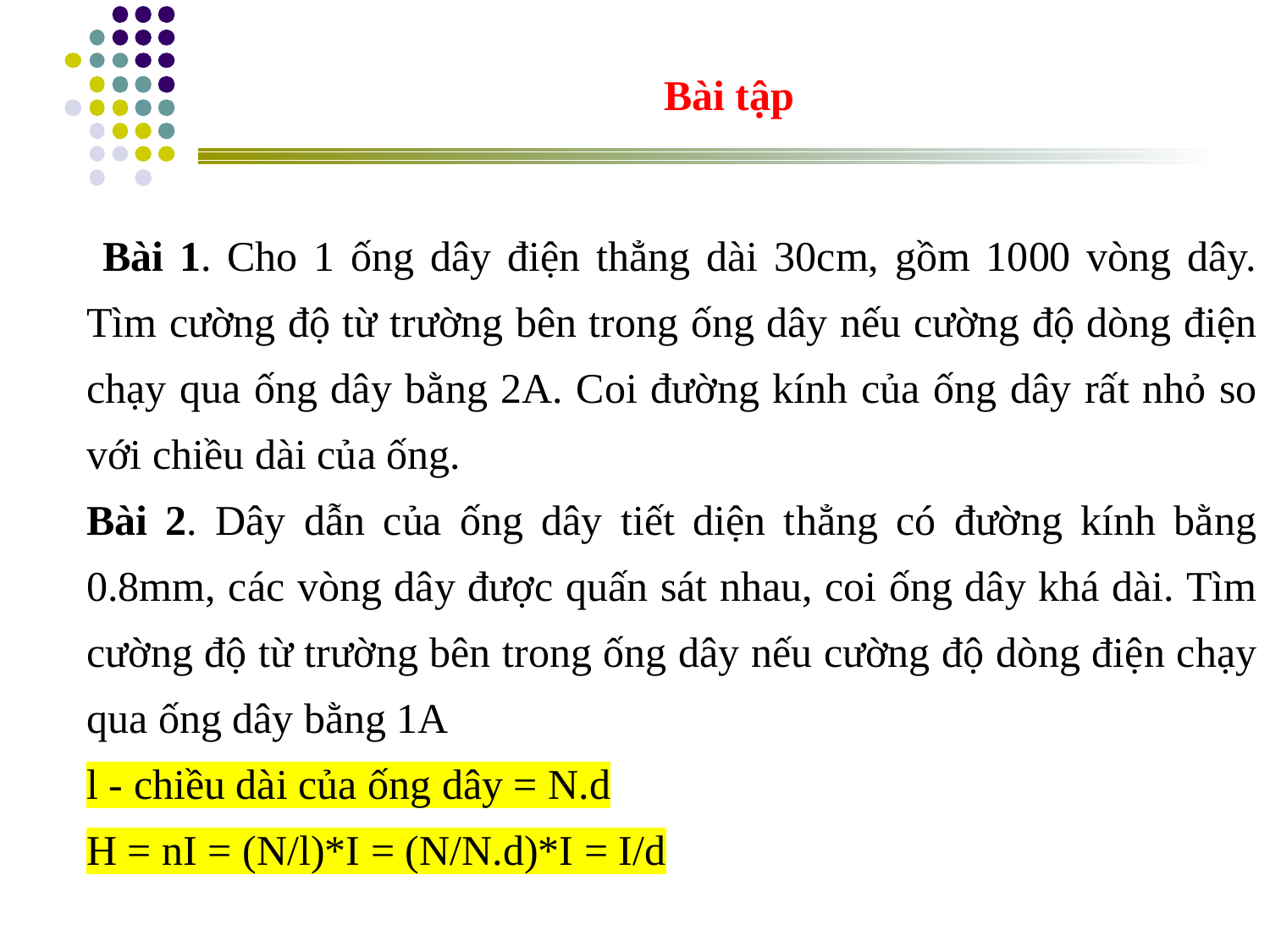

Bài tập

 Bài 1. Cho 1 ống dây điện thẳng dài 30cm, gồm 1000 vòng dây. Tìm cường độ từ trường bên trong ống dây nếu cường độ dòng điện chạy qua ống dây bằng 2A. Coi đường kính của ống dây rất nhỏ so với chiều dài của ống.
Bài 2. Dây dẫn của ống dây tiết diện thẳng có đường kính bằng 0.8mm, các vòng dây được quấn sát nhau, coi ống dây khá dài. Tìm cường độ từ trường bên trong ống dây nếu cường độ dòng điện chạy qua ống dây bằng 1A
l - chiều dài của ống dây = N.d
H = nI = (N/l)*I = (N/N.d)*I = I/d